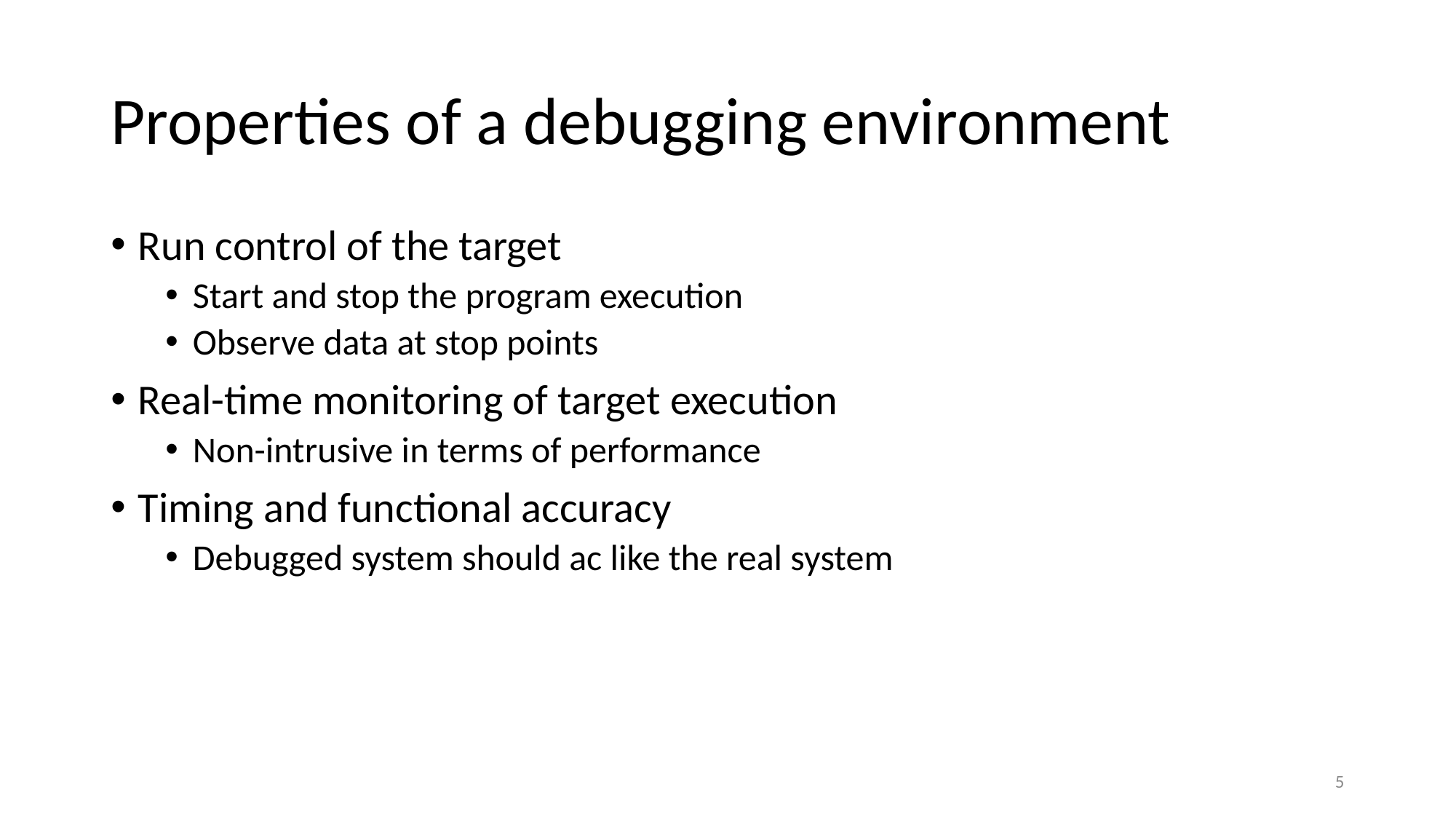

# Properties of a debugging environment
Run control of the target
Start and stop the program execution
Observe data at stop points
Real-time monitoring of target execution
Non-intrusive in terms of performance
Timing and functional accuracy
Debugged system should ac like the real system
5